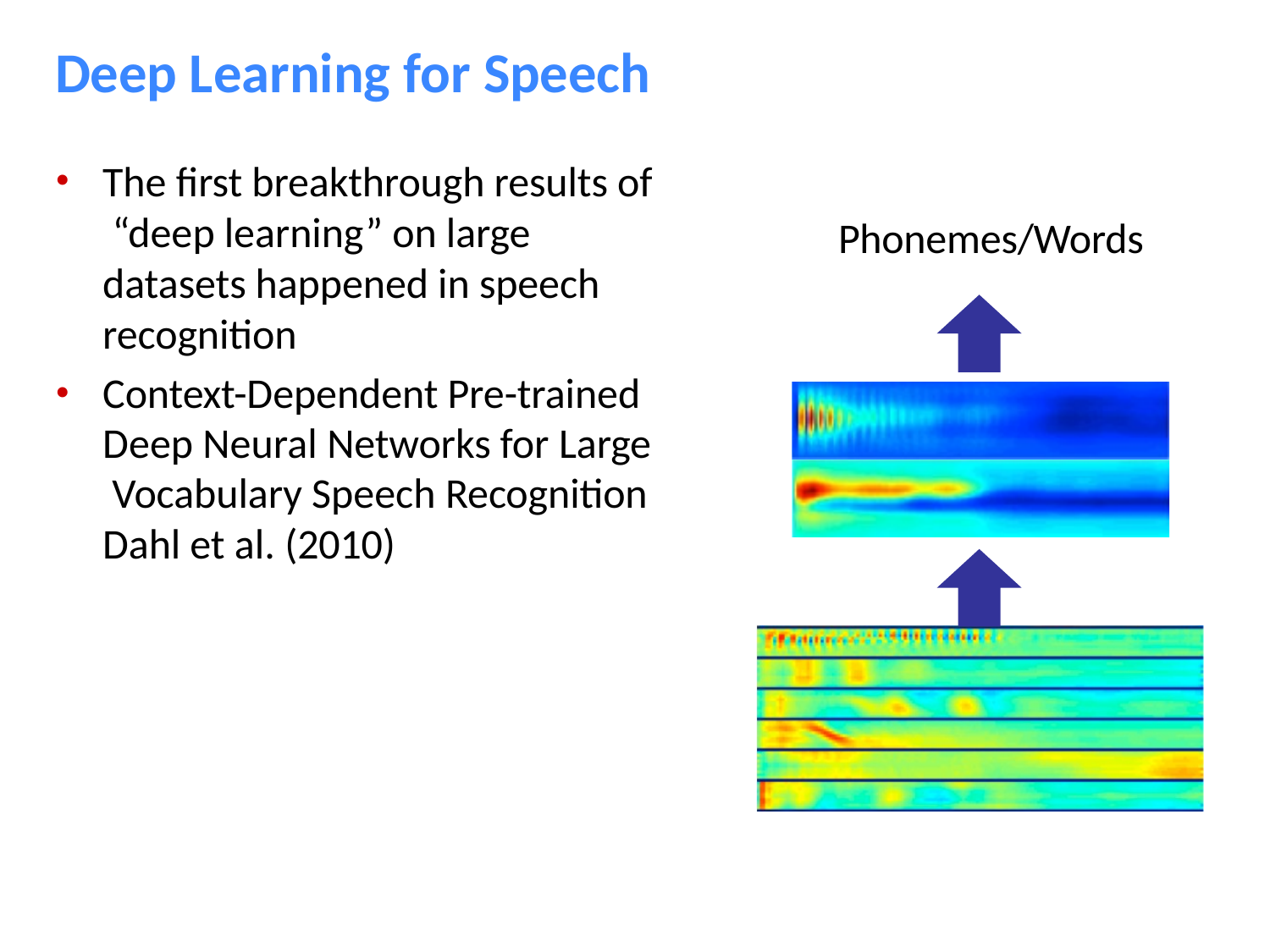

# Deep Learning for Speech
The first breakthrough results of  “deep learning” on large  datasets happened in speech  recognition
Context-Dependent Pre-trained  Deep Neural Networks for Large  Vocabulary Speech Recognition  Dahl et al. (2010)
Phonemes/Words